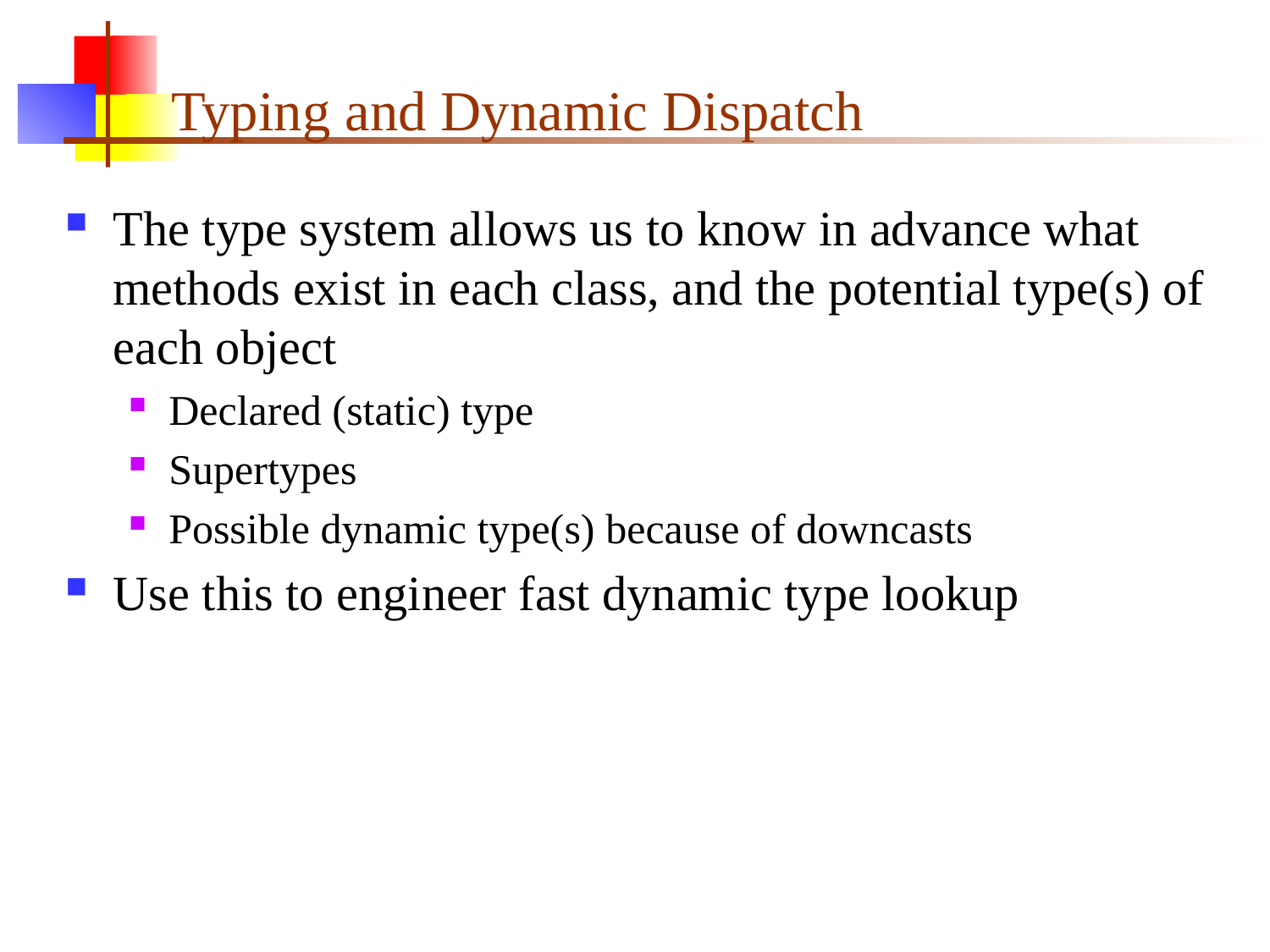

# Typing and Dynamic Dispatch
The type system allows us to know in advance what methods exist in each class, and the potential type(s) of each object
Declared (static) type
Supertypes
Possible dynamic type(s) because of downcasts
Use this to engineer fast dynamic type lookup